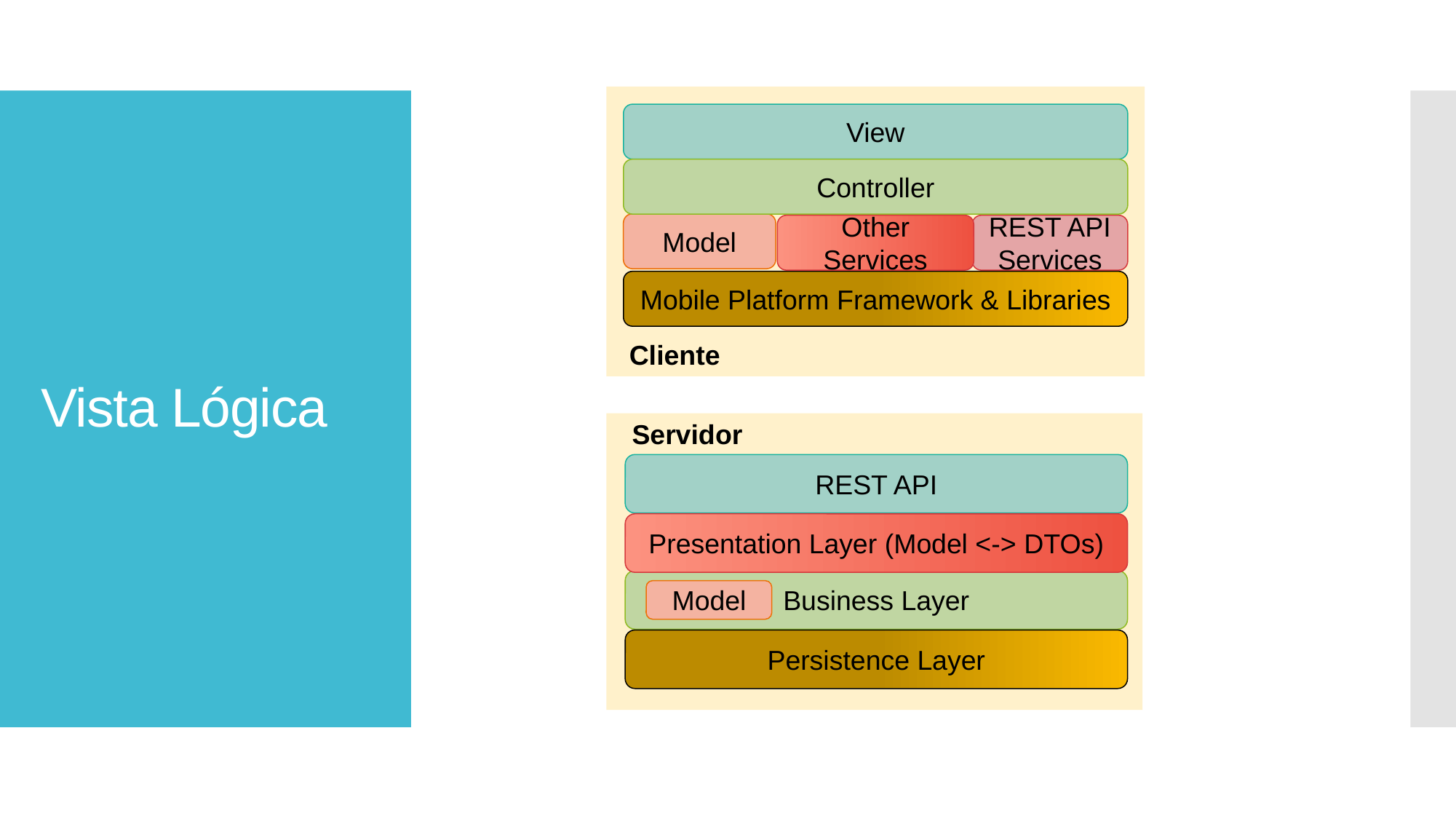

View
Controller
Model
Other Services
REST API Services
Mobile Platform Framework & Libraries
Cliente
# Vista Lógica
Servidor

REST API
Presentation Layer (Model <-> DTOs)
Business Layer
Model
Persistence Layer